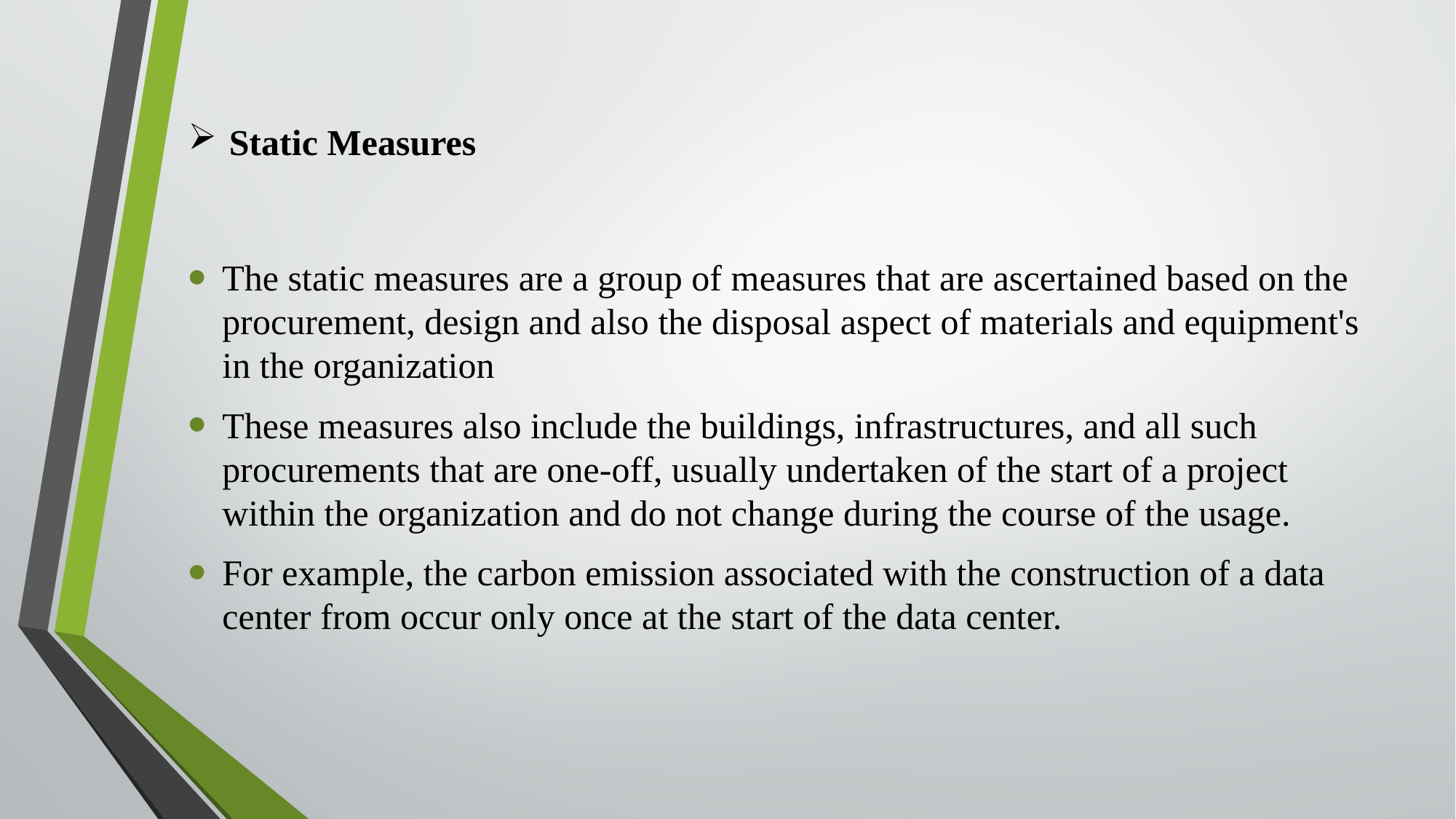

# Static Measures
The static measures are a group of measures that are ascertained based on the procurement, design and also the disposal aspect of materials and equipment's in the organization
These measures also include the buildings, infrastructures, and all such procurements that are one-off, usually undertaken of the start of a project within the organization and do not change during the course of the usage.
For example, the carbon emission associated with the construction of a data center from occur only once at the start of the data center.